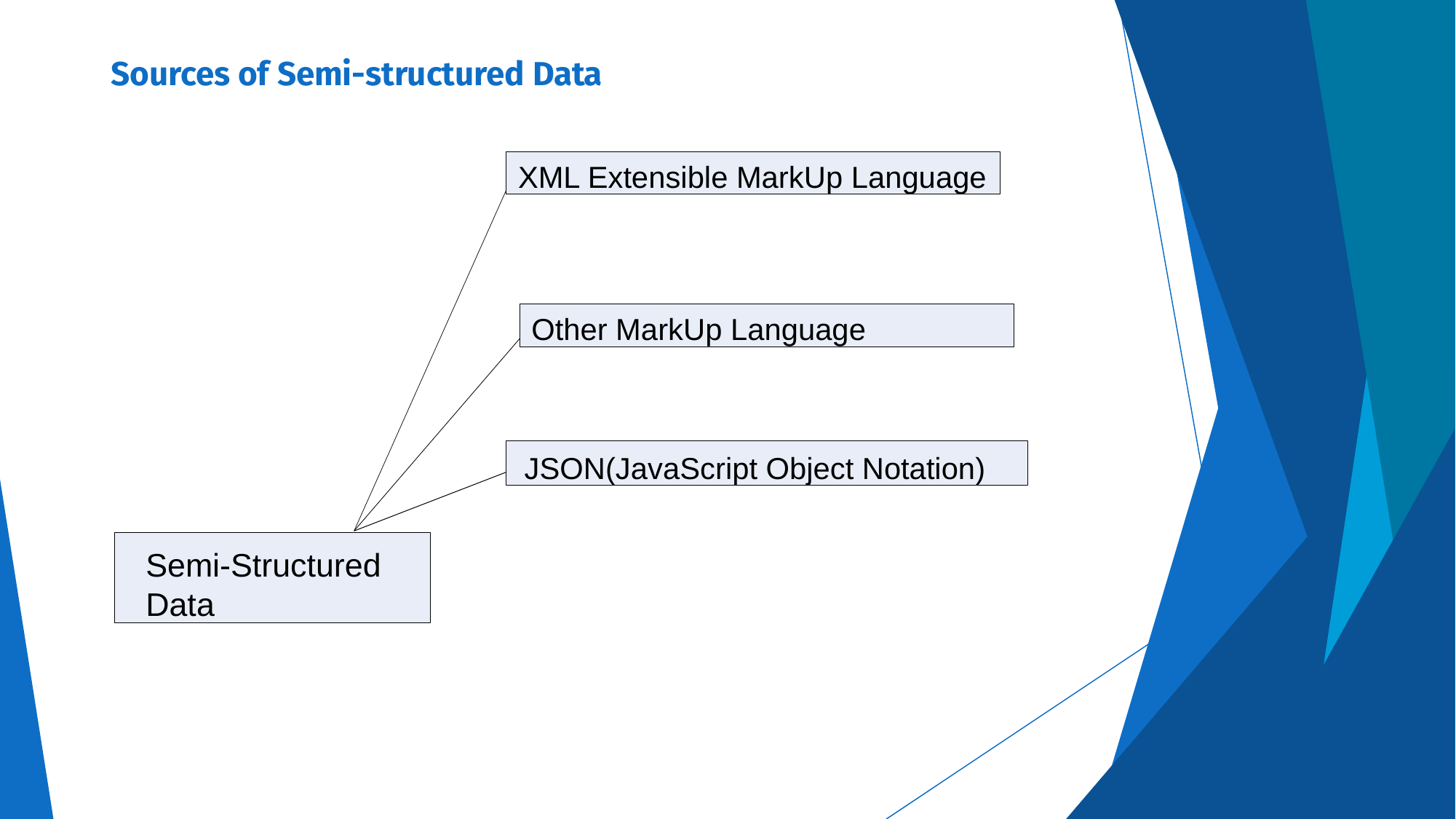

# Sources of Semi-structured Data
XML Extensible MarkUp Language

Other MarkUp Language

JSON(JavaScript Object Notation)

Semi-Structured Data